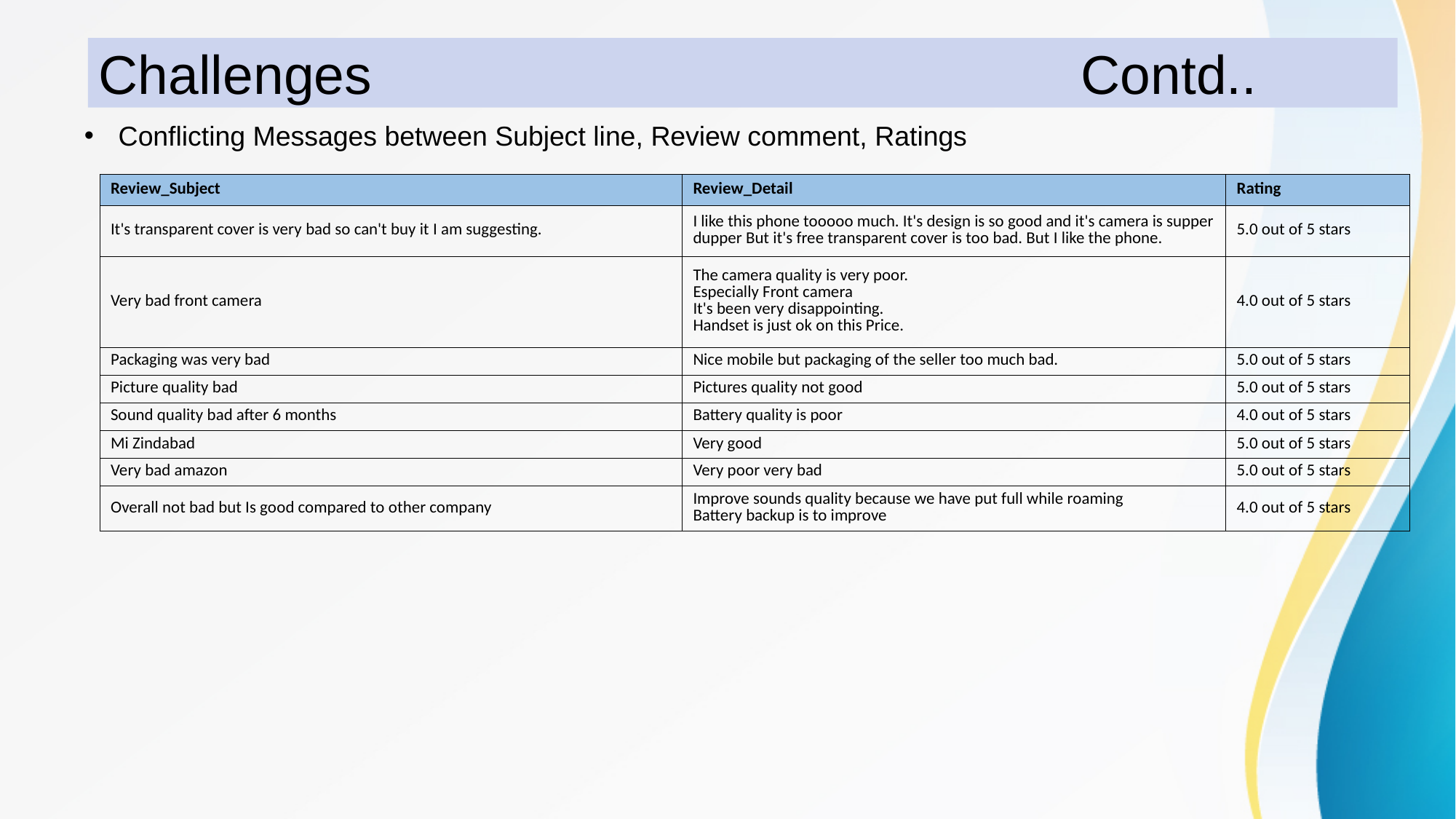

Challenges 							Contd..
Conflicting Messages between Subject line, Review comment, Ratings

| Review\_Subject | Review\_Detail | Rating |
| --- | --- | --- |
| It's transparent cover is very bad so can't buy it I am suggesting. | I like this phone tooooo much. It's design is so good and it's camera is supper dupper But it's free transparent cover is too bad. But I like the phone. | 5.0 out of 5 stars |
| Very bad front camera | The camera quality is very poor. Especially Front camera It's been very disappointing. Handset is just ok on this Price. | 4.0 out of 5 stars |
| Packaging was very bad | Nice mobile but packaging of the seller too much bad. | 5.0 out of 5 stars |
| Picture quality bad | Pictures quality not good | 5.0 out of 5 stars |
| Sound quality bad after 6 months | Battery quality is poor | 4.0 out of 5 stars |
| Mi Zindabad | Very good | 5.0 out of 5 stars |
| Very bad amazon | Very poor very bad | 5.0 out of 5 stars |
| Overall not bad but Is good compared to other company | Improve sounds quality because we have put full while roaming Battery backup is to improve | 4.0 out of 5 stars |